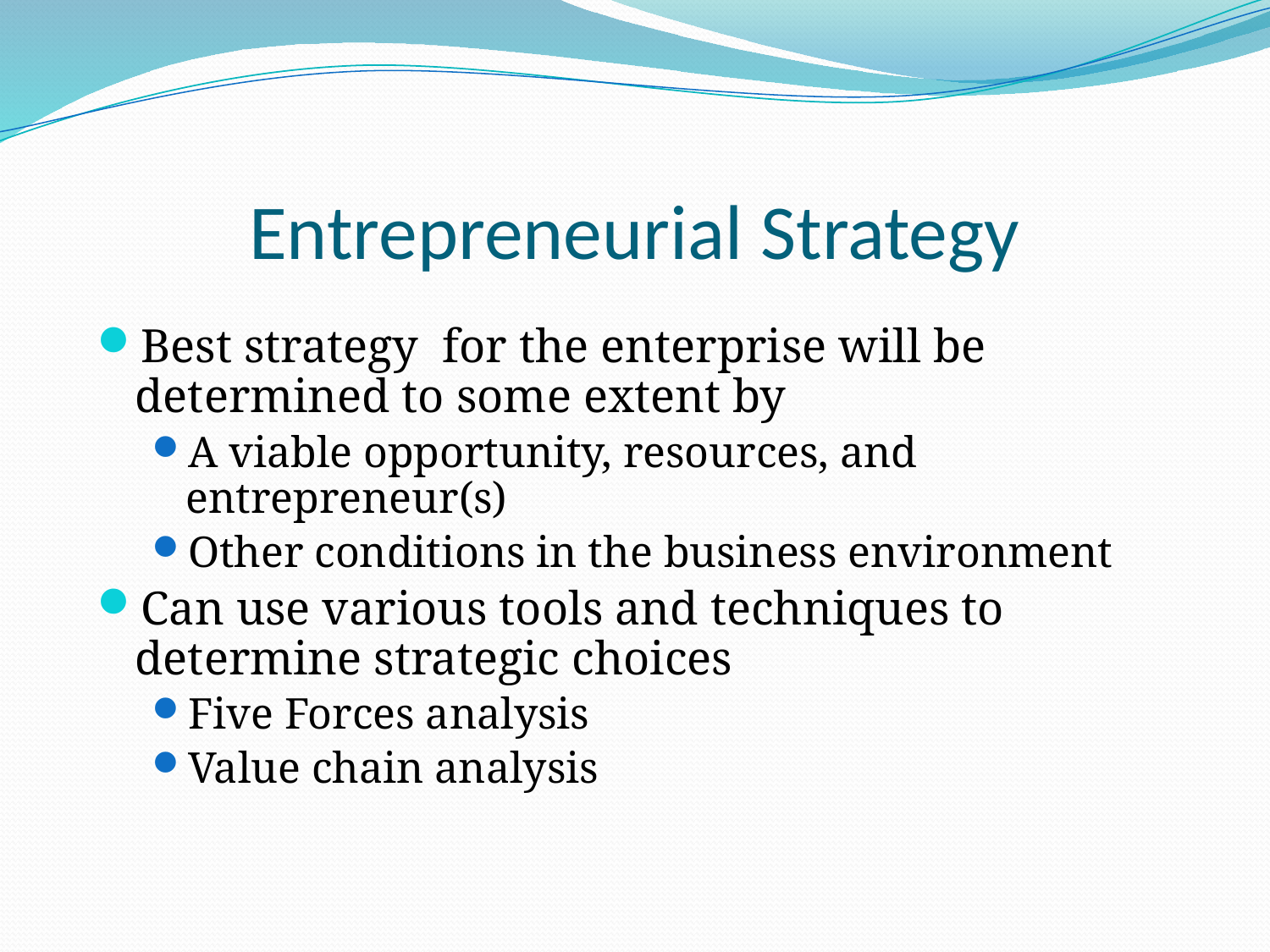

# Entrepreneurial Strategy
Best strategy  for the enterprise will be determined to some extent by
A viable opportunity, resources, and entrepreneur(s)
Other conditions in the business environment
Can use various tools and techniques to determine strategic choices
Five Forces analysis
Value chain analysis